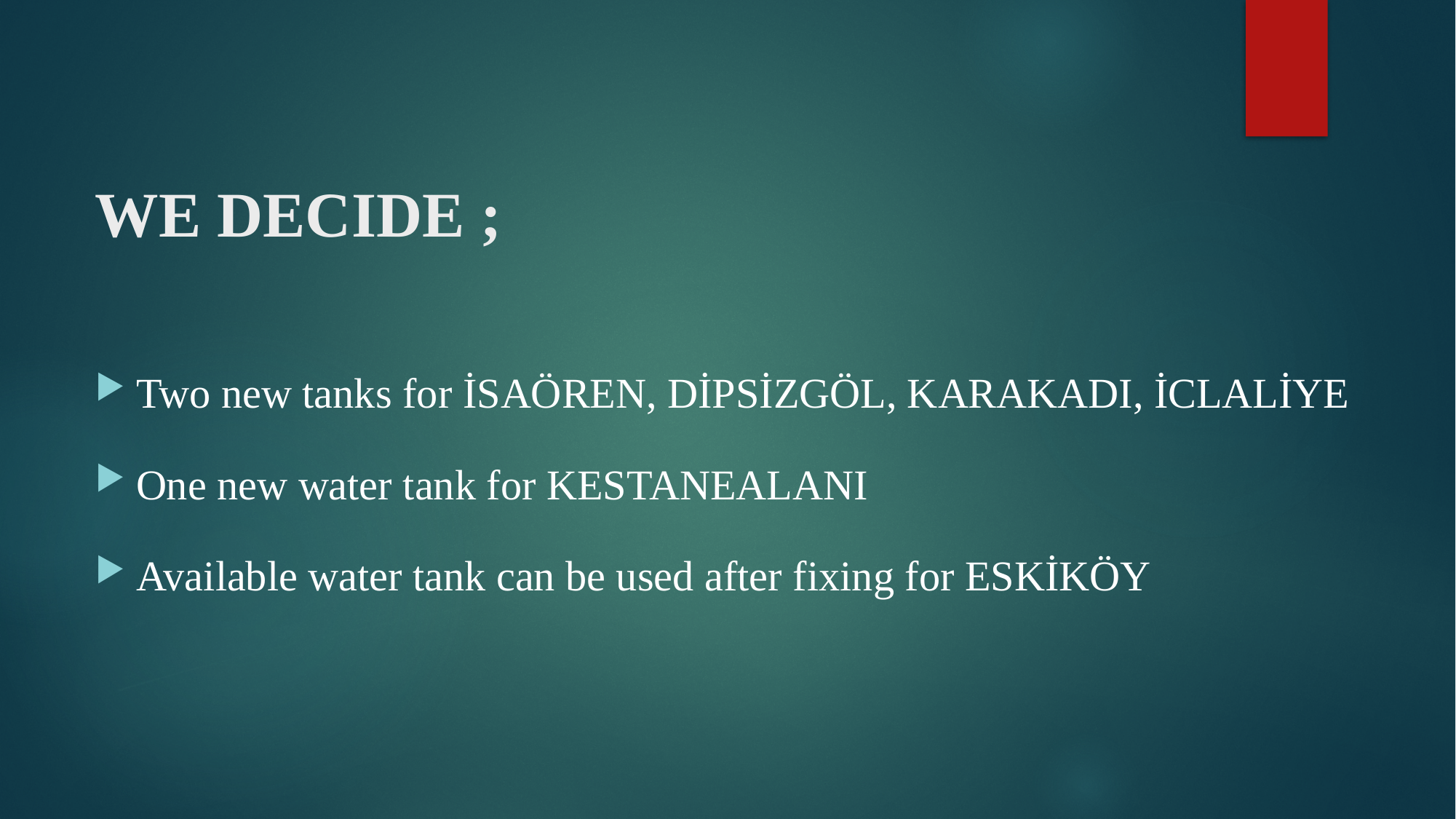

# WE DECIDE ;
Two new tanks for İSAÖREN, DİPSİZGÖL, KARAKADI, İCLALİYE
One new water tank for KESTANEALANI
Available water tank can be used after fixing for ESKİKÖY